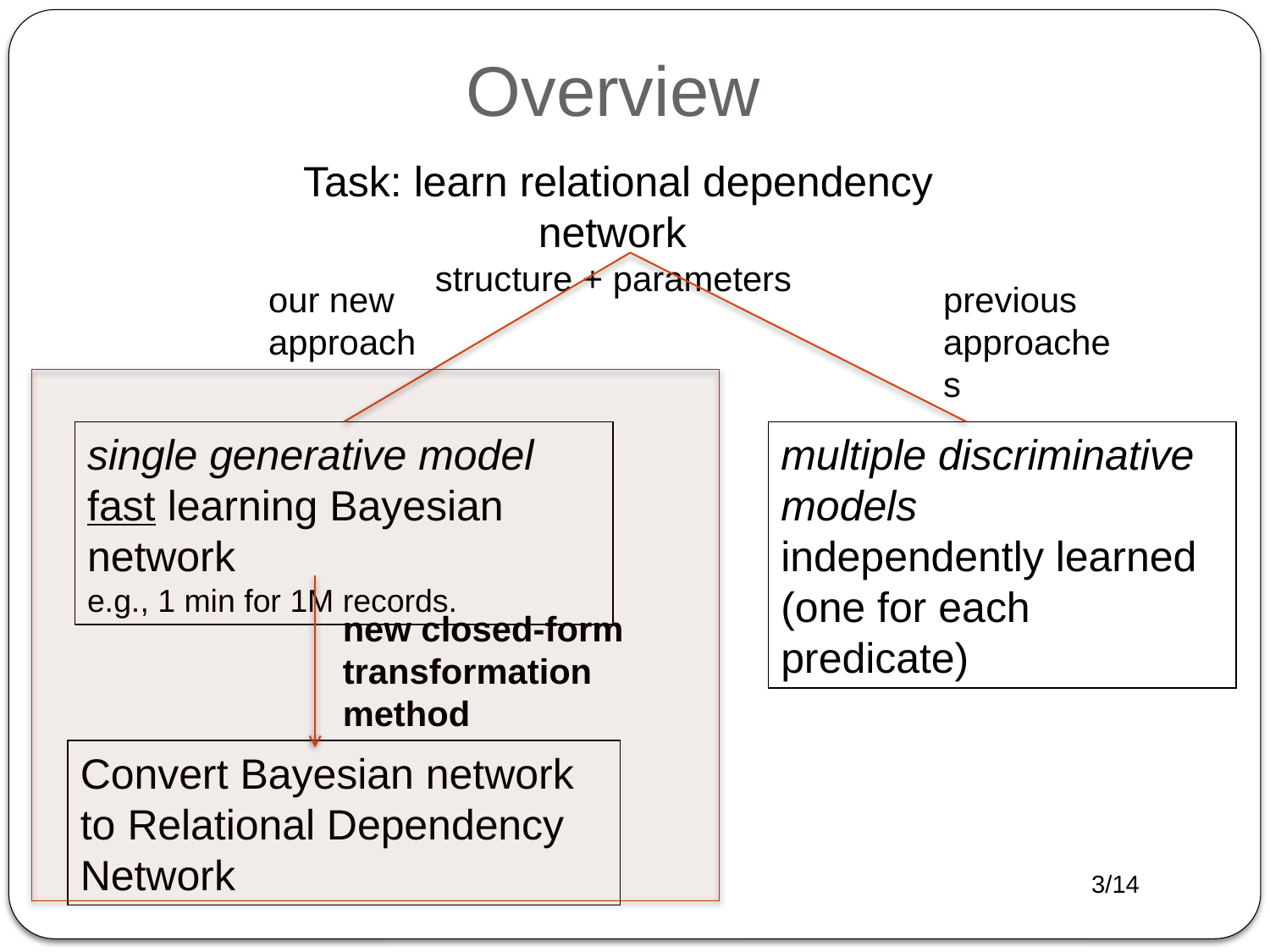

# Overview
Task: learn relational dependency network
structure + parameters

our new approach
previous approaches

single generative model
fast learning Bayesian network
e.g., 1 min for 1M records.
multiple discriminative models
independently learned
(one for each predicate)
new closed-form transformation method
Convert Bayesian network to Relational Dependency Network